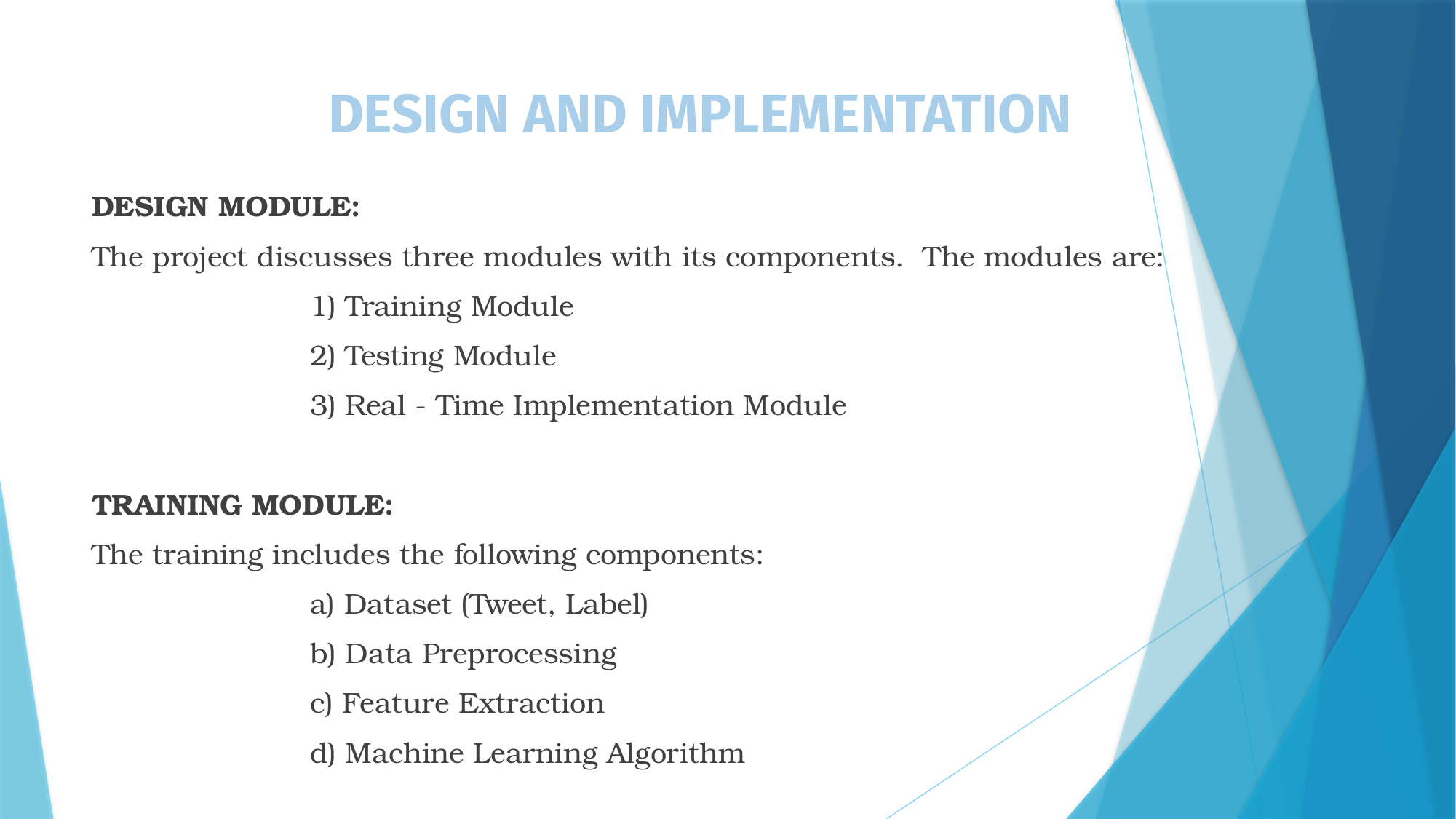

# DESIGN AND IMPLEMENTATION
DESIGN MODULE:
The project discusses three modules with its components.  The modules are:
		1) Training Module
		2) Testing Module
		3) Real - Time Implementation Module

TRAINING MODULE:
The training includes the following components:
		a) Dataset (Tweet, Label)
		b) Data Preprocessing
		c) Feature Extraction
		d) Machine Learning Algorithm